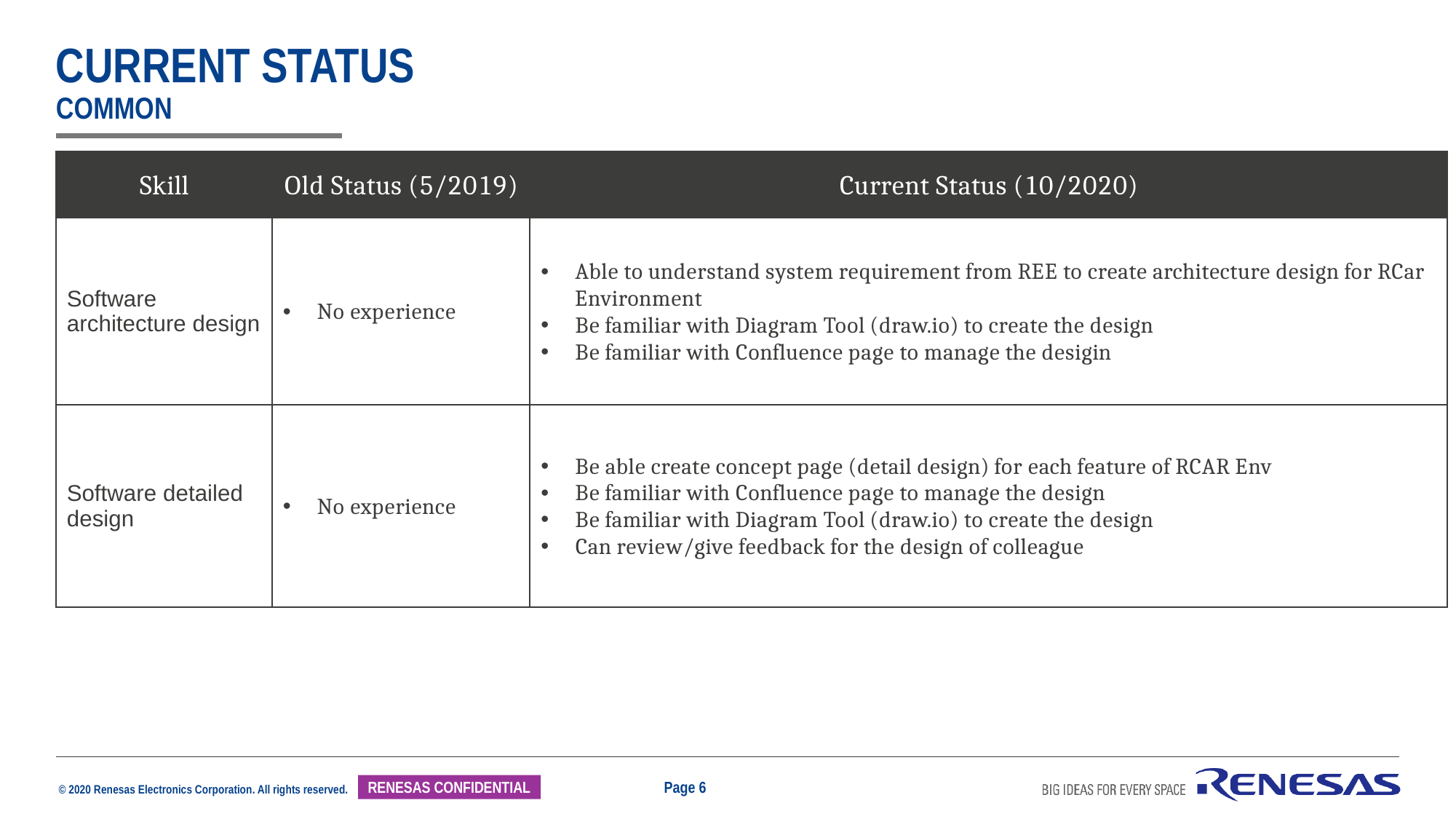

# current status Common
| Skill | Old Status (5/2019) | Current Status (10/2020) |
| --- | --- | --- |
| Software architecture design | No experience | Able to understand system requirement from REE to create architecture design for RCar Environment Be familiar with Diagram Tool (draw.io) to create the design Be familiar with Confluence page to manage the desigin |
| Software detailed design | No experience | Be able create concept page (detail design) for each feature of RCAR Env Be familiar with Confluence page to manage the design Be familiar with Diagram Tool (draw.io) to create the design Can review/give feedback for the design of colleague |